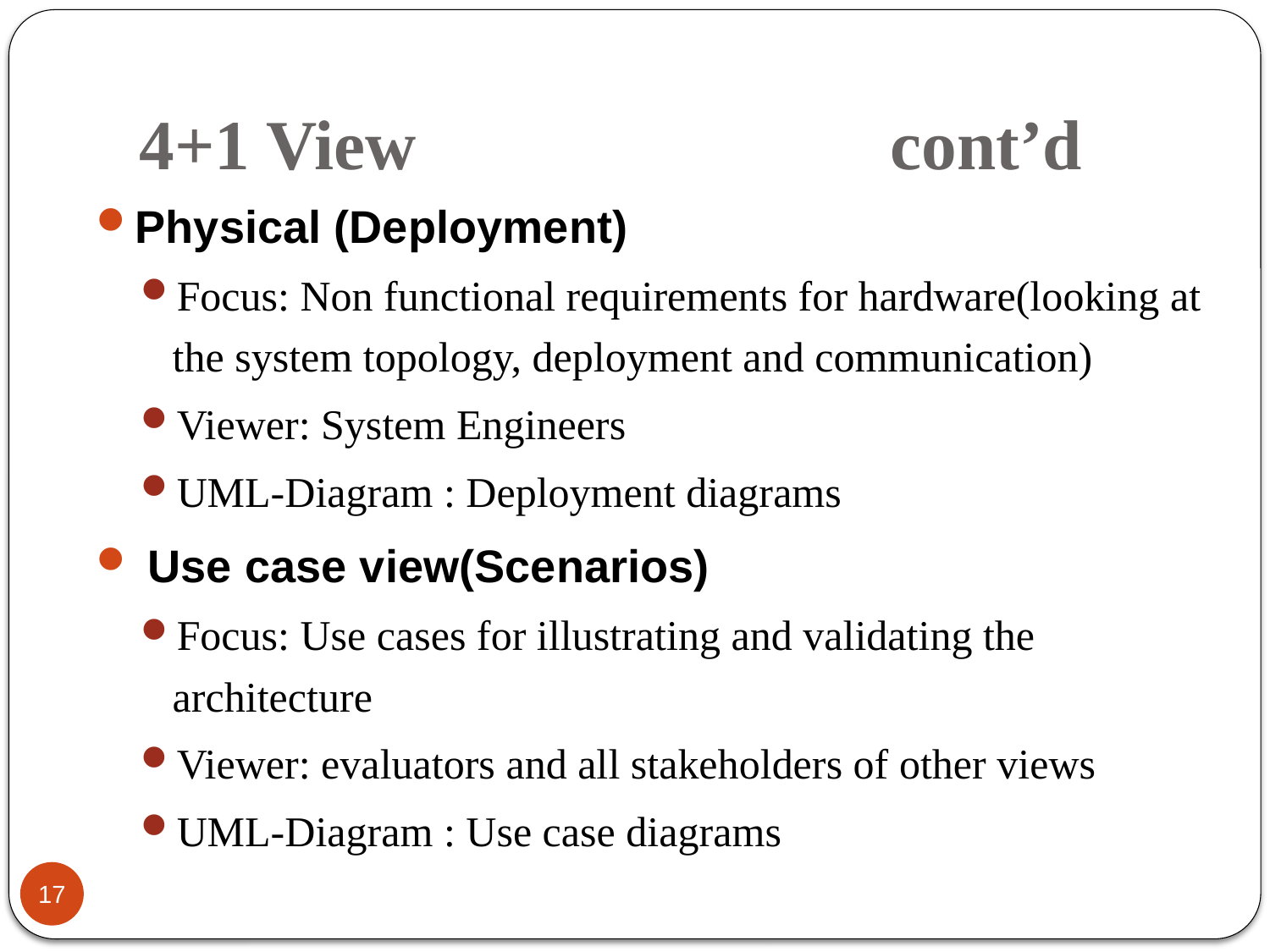

# 4+1 View                           cont’d
Physical (Deployment)
Focus: Non functional requirements for hardware(looking at the system topology, deployment and communication)
Viewer: System Engineers
UML-Diagram : Deployment diagrams
 Use case view(Scenarios)
Focus: Use cases for illustrating and validating the architecture
Viewer: evaluators and all stakeholders of other views
UML-Diagram : Use case diagrams

17